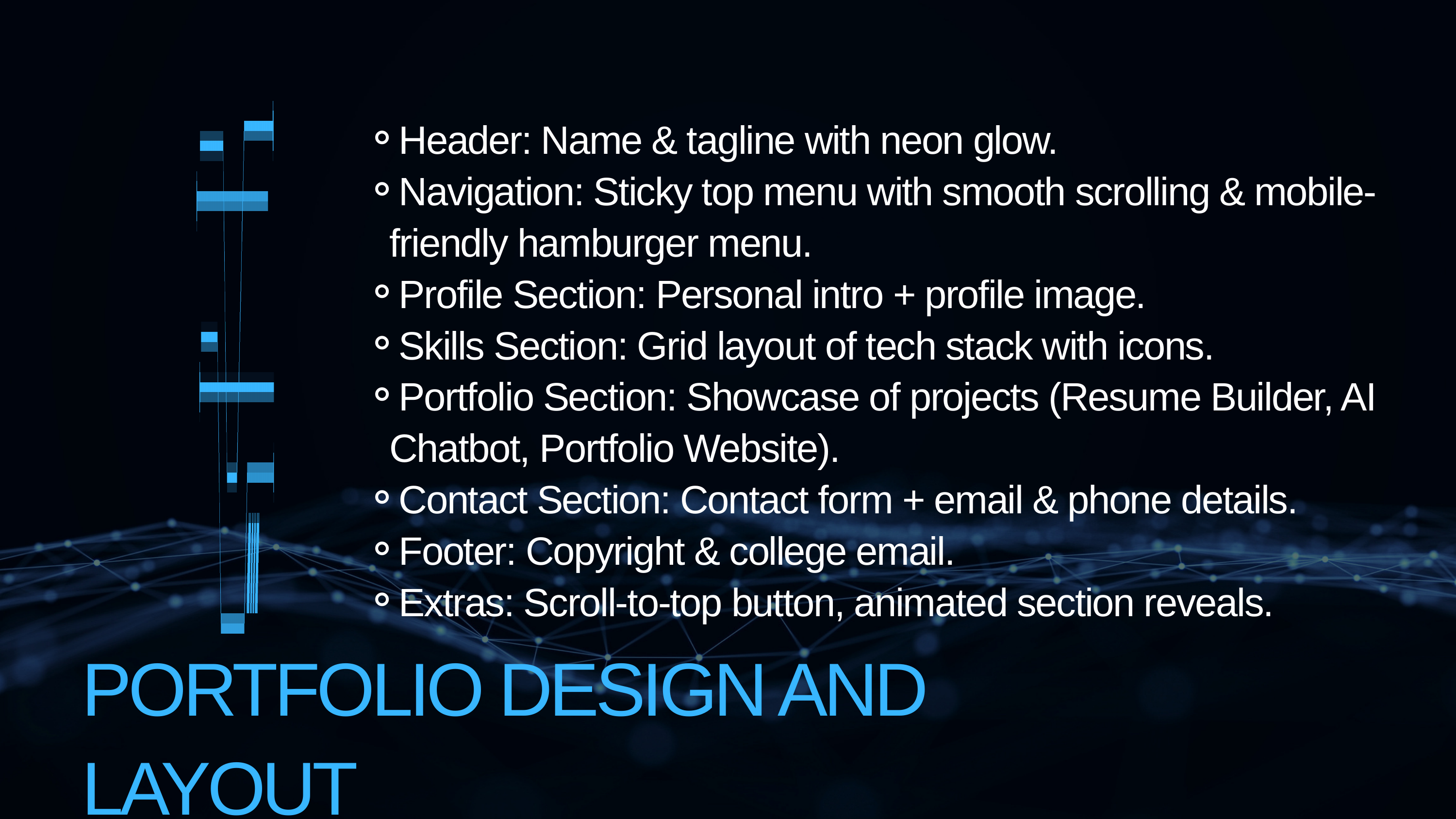

Header: Name & tagline with neon glow.
Navigation: Sticky top menu with smooth scrolling & mobile-friendly hamburger menu.
Profile Section: Personal intro + profile image.
Skills Section: Grid layout of tech stack with icons.
Portfolio Section: Showcase of projects (Resume Builder, AI Chatbot, Portfolio Website).
Contact Section: Contact form + email & phone details.
Footer: Copyright & college email.
Extras: Scroll-to-top button, animated section reveals.

PORTFOLIO DESIGN AND LAYOUT